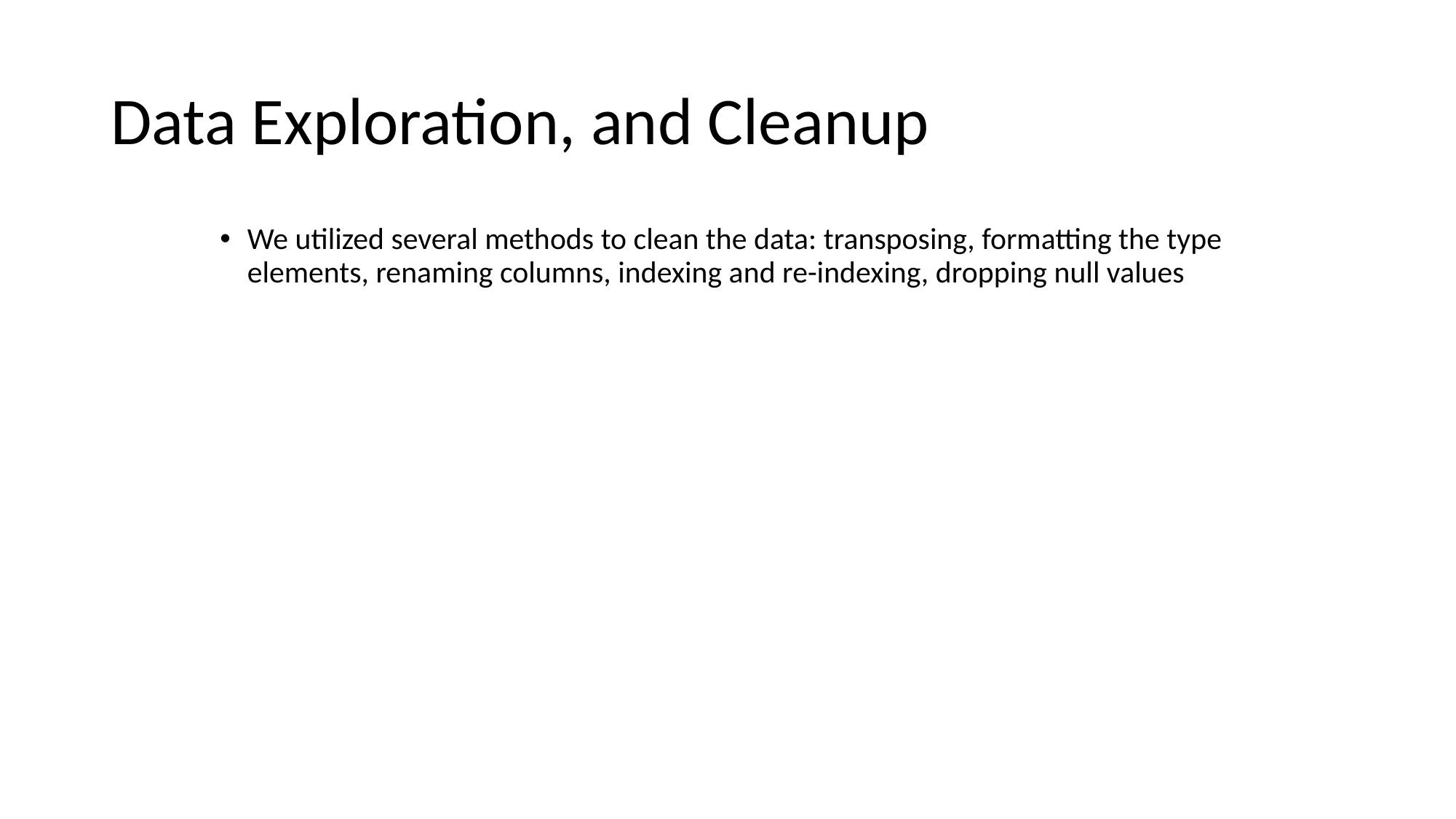

# Data Exploration, and Cleanup
We utilized several methods to clean the data: transposing, formatting the type elements, renaming columns, indexing and re-indexing, dropping null values